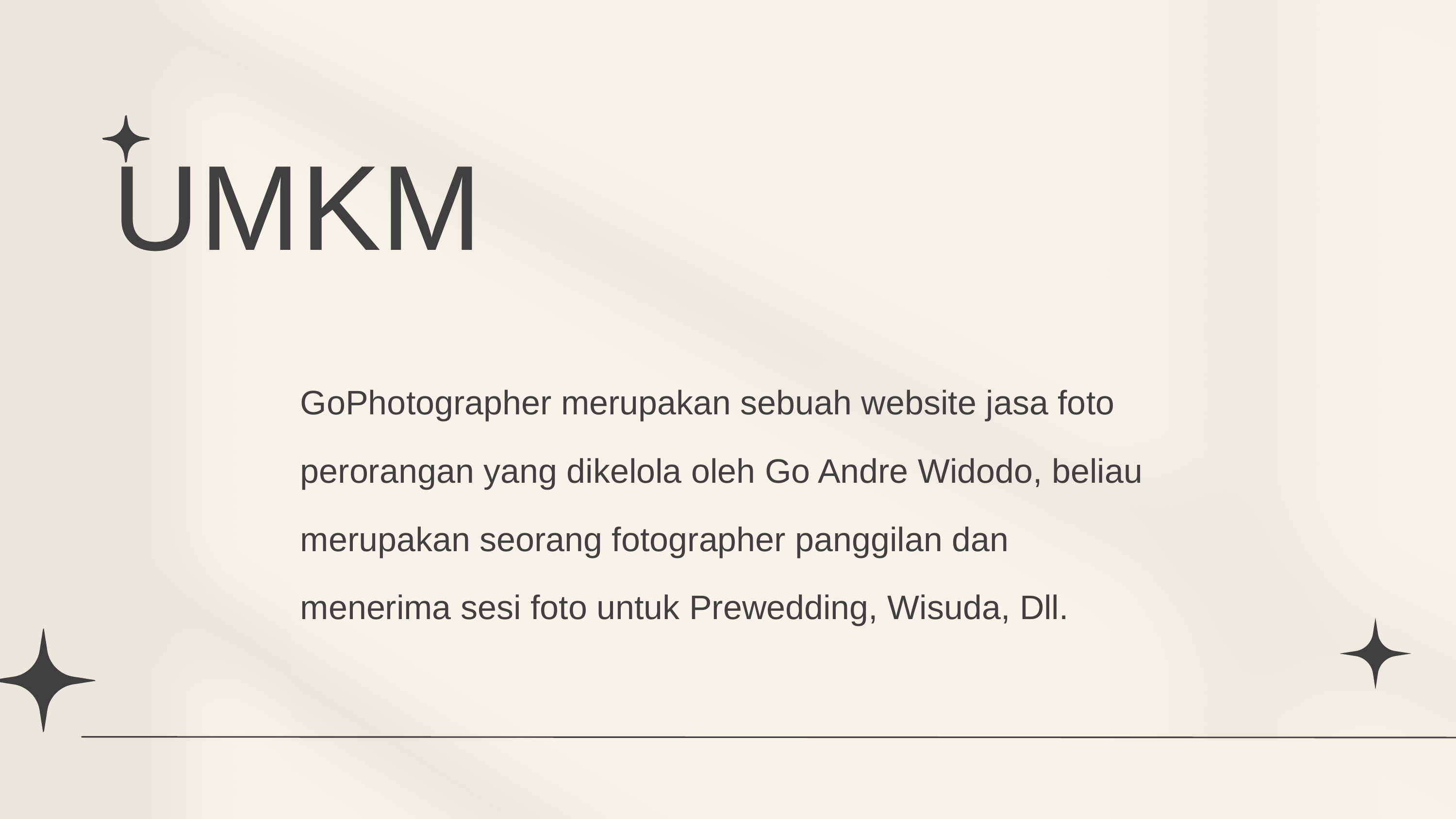

UMKM
GoPhotographer merupakan sebuah website jasa foto perorangan yang dikelola oleh Go Andre Widodo, beliau merupakan seorang fotographer panggilan dan menerima sesi foto untuk Prewedding, Wisuda, Dll.